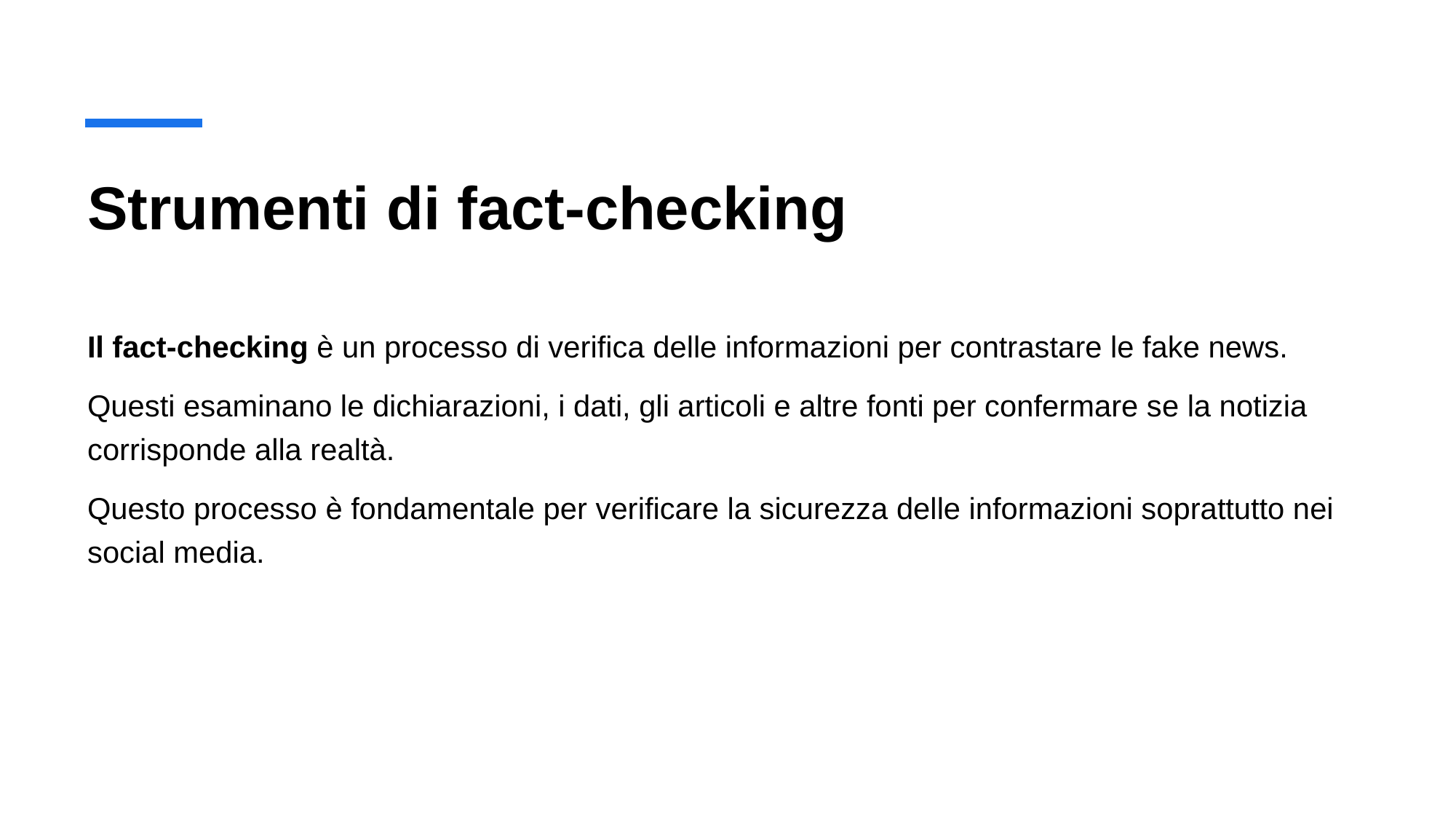

# Strumenti di fact-checking
Il fact-checking è un processo di verifica delle informazioni per contrastare le fake news.
Questi esaminano le dichiarazioni, i dati, gli articoli e altre fonti per confermare se la notizia corrisponde alla realtà.
Questo processo è fondamentale per verificare la sicurezza delle informazioni soprattutto nei social media.